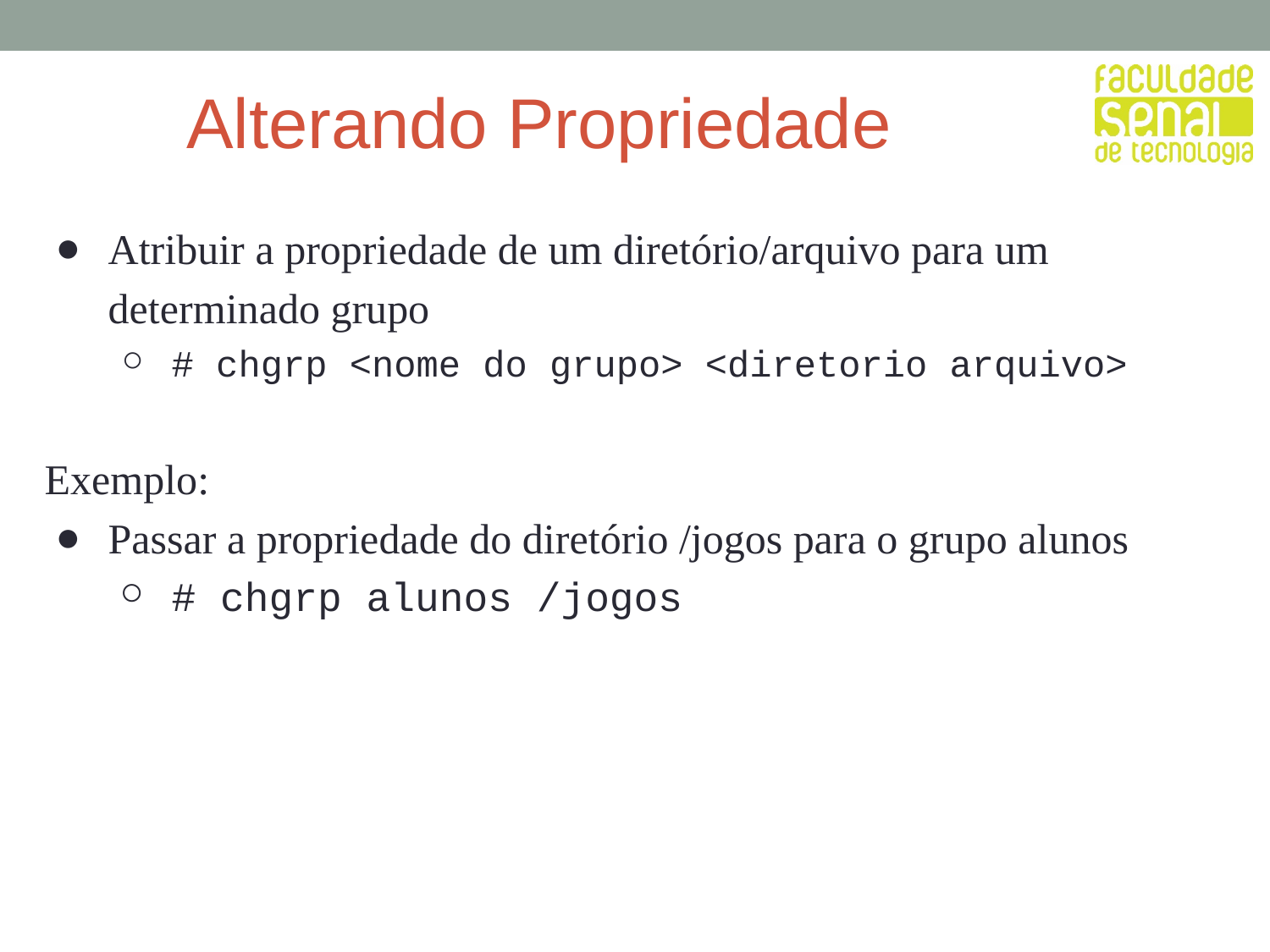

# Alterando Propriedade
Atribuir a propriedade de um diretório/arquivo para um determinado grupo
# chgrp <nome do grupo> <diretorio arquivo>

Exemplo:
Passar a propriedade do diretório /jogos para o grupo alunos
# chgrp alunos /jogos